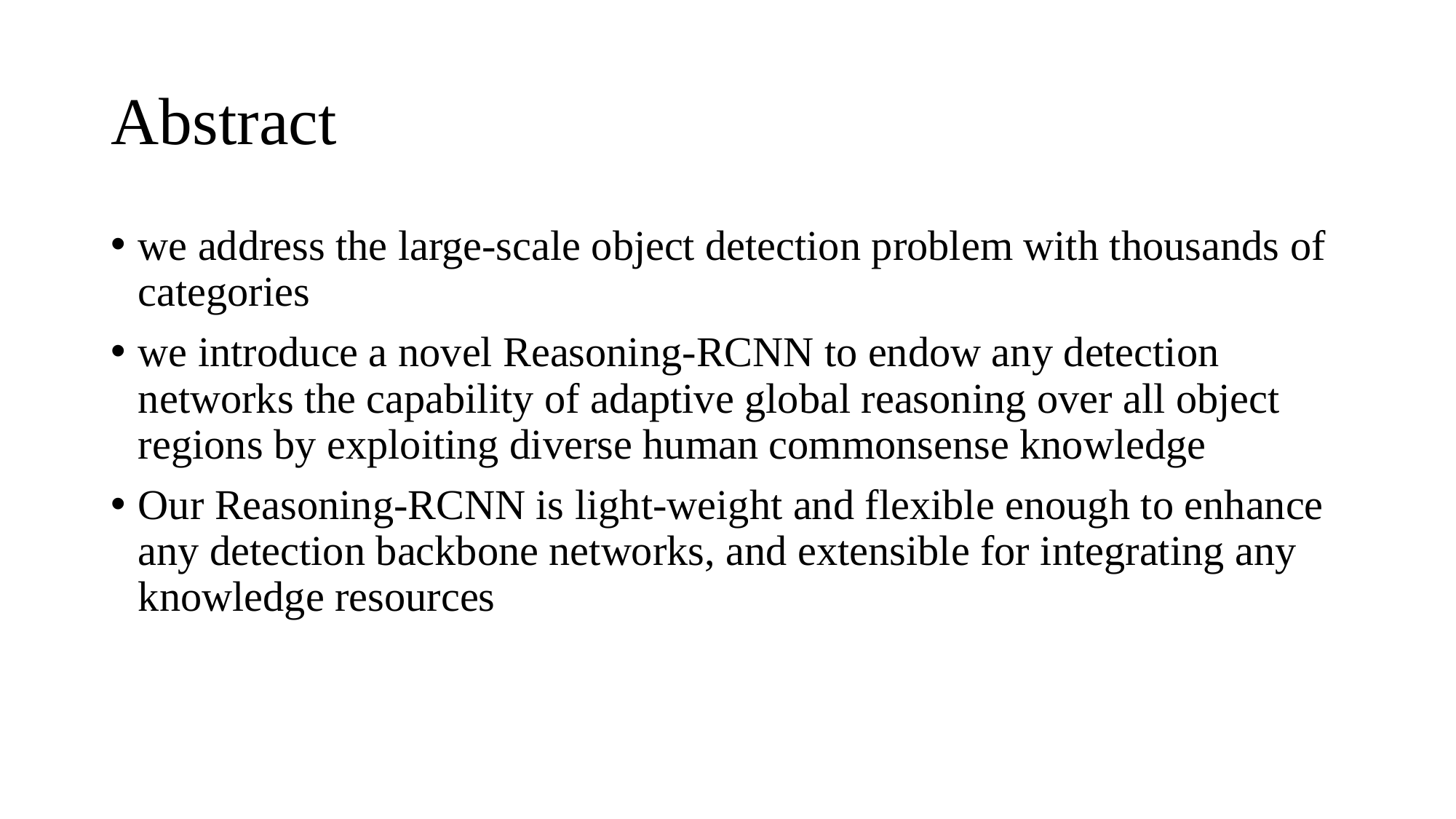

# Abstract
we address the large-scale object detection problem with thousands of categories
we introduce a novel Reasoning-RCNN to endow any detection networks the capability of adaptive global reasoning over all object regions by exploiting diverse human commonsense knowledge
Our Reasoning-RCNN is light-weight and flexible enough to enhance any detection backbone networks, and extensible for integrating any knowledge resources